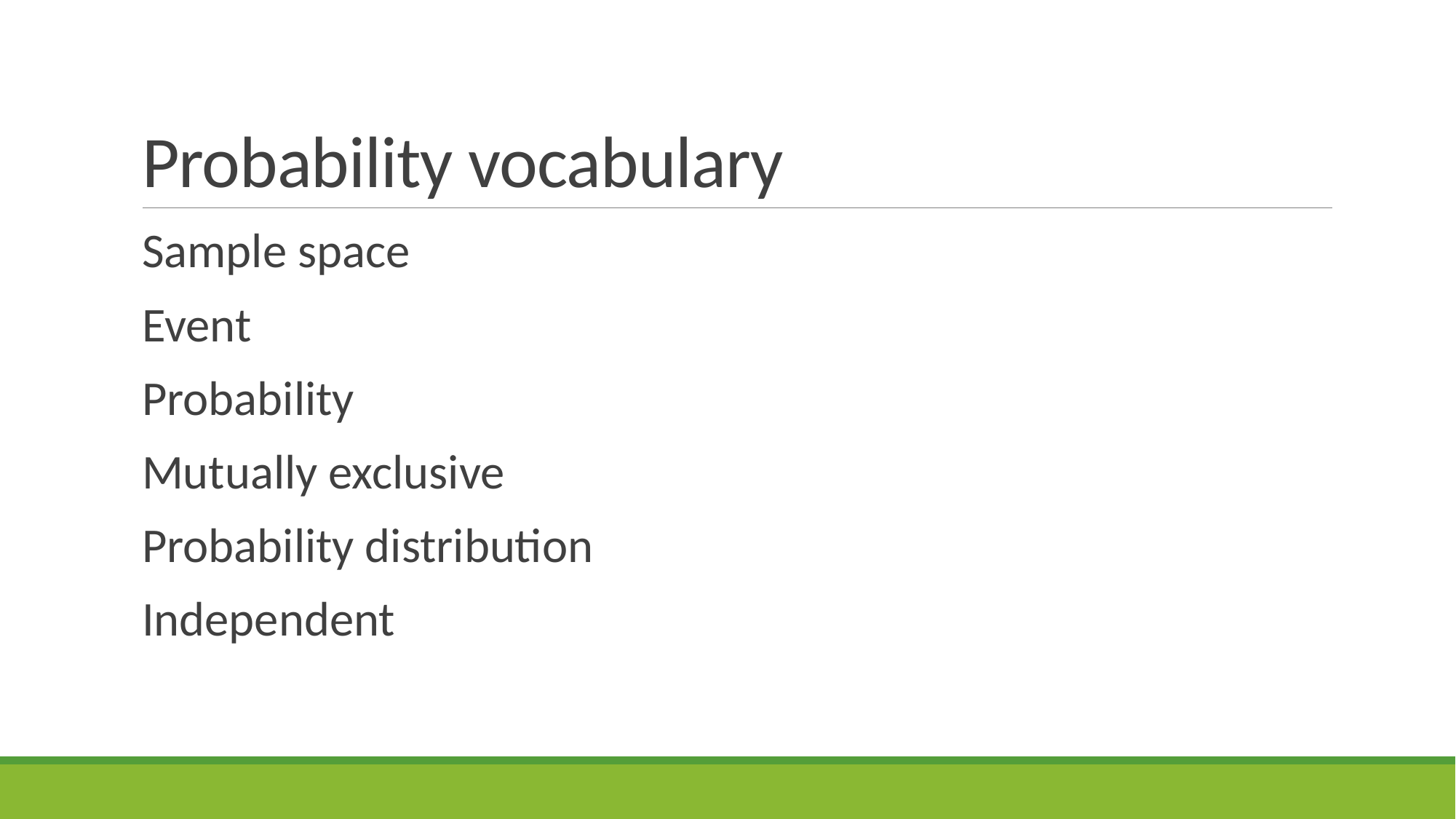

# Probability vocabulary
Sample space
Event
Probability
Mutually exclusive
Probability distribution
Independent